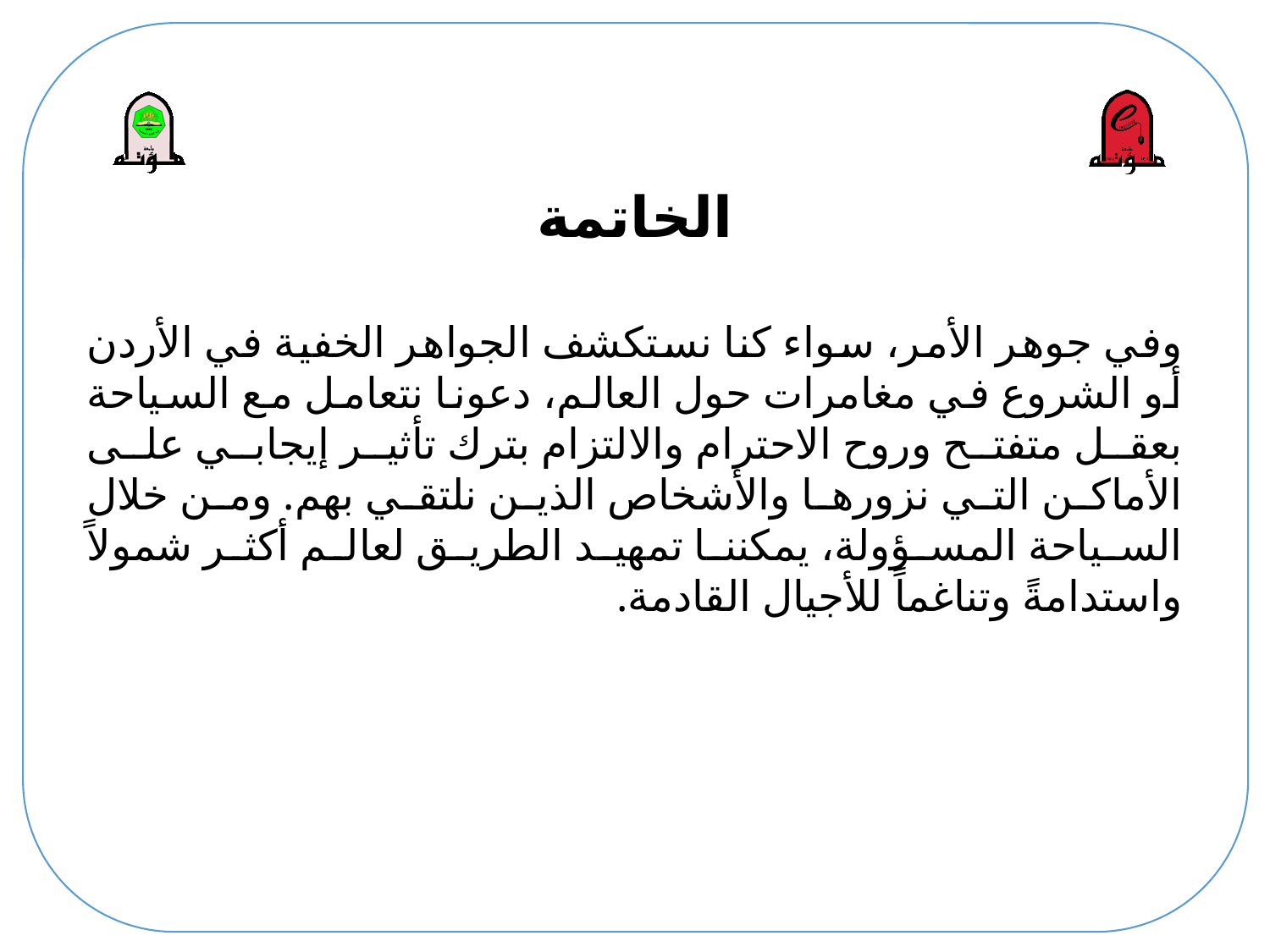

# الخاتمة
وفي جوهر الأمر، سواء كنا نستكشف الجواهر الخفية في الأردن أو الشروع في مغامرات حول العالم، دعونا نتعامل مع السياحة بعقل متفتح وروح الاحترام والالتزام بترك تأثير إيجابي على الأماكن التي نزورها والأشخاص الذين نلتقي بهم. ومن خلال السياحة المسؤولة، يمكننا تمهيد الطريق لعالم أكثر شمولاً واستدامةً وتناغماً للأجيال القادمة.